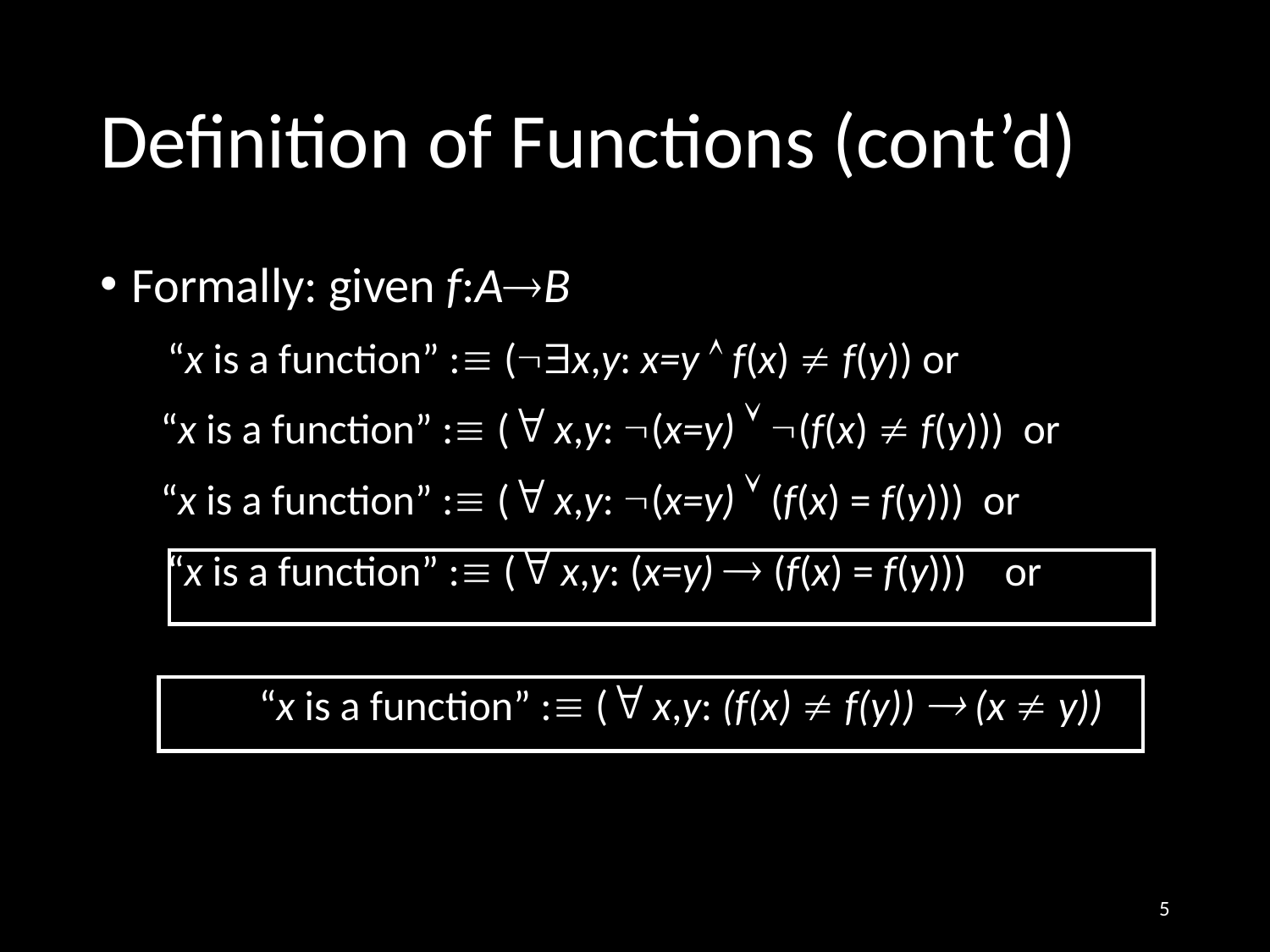

# Definition of Functions (cont’d)
Formally: given f:A→B
      “x is a function” :≡ (¬∃x,y: x=y ∧ f(x) ≠ f(y)) or
	   “x is a function” :≡ (∀ x,y: ¬(x=y) ∨ ¬(f(x) ≠ f(y)))  or
	   “x is a function” :≡ (∀ x,y: ¬(x=y) ∨ (f(x) = f(y)))  or
       “x is a function” :≡ (∀ x,y: (x=y) → (f(x) = f(y)))    or

		“x is a function” :≡ (∀ x,y: (f(x) ≠ f(y)) → (x ≠ y))

5